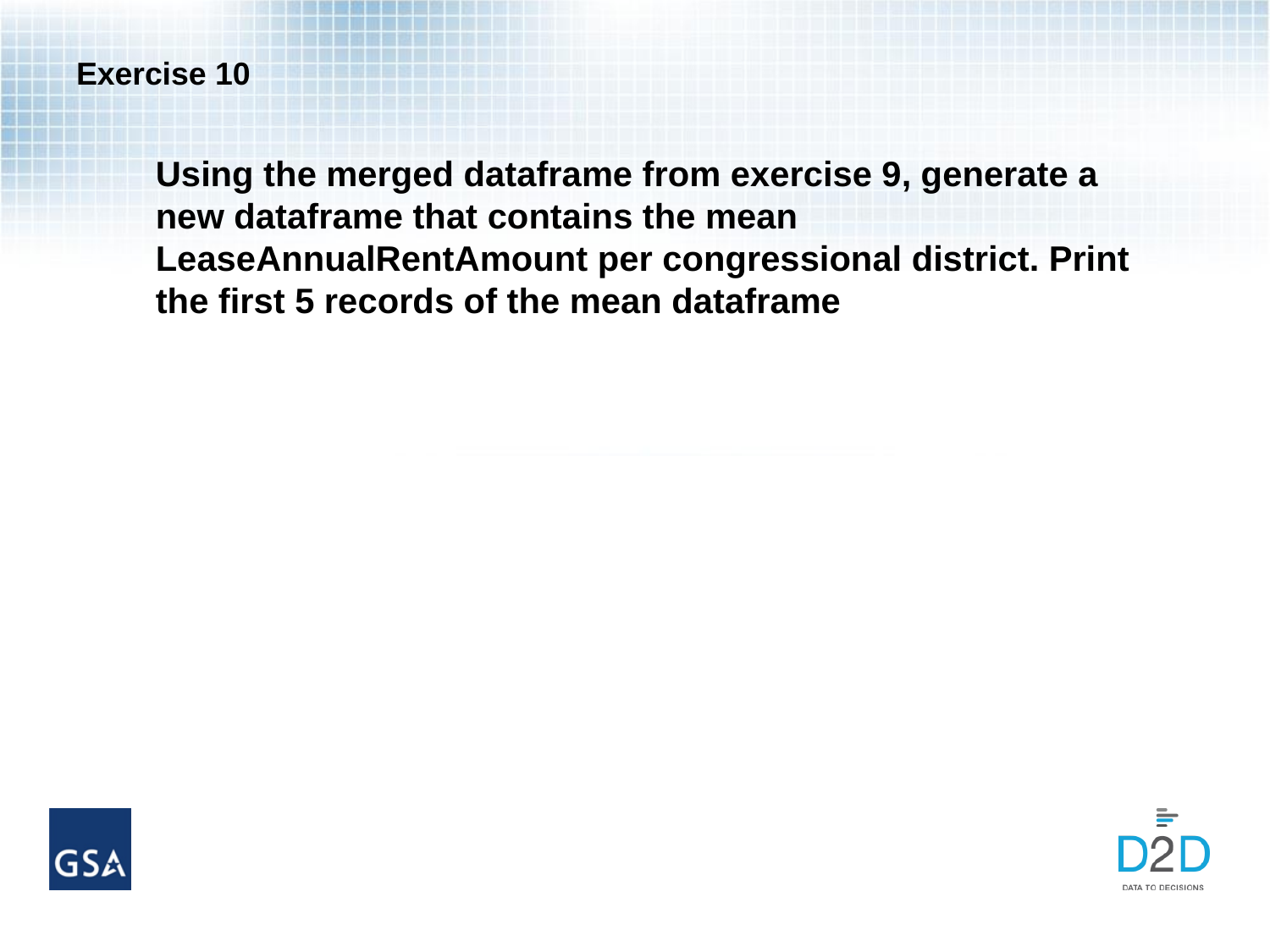

# Exercise 10
Using the merged dataframe from exercise 9, generate a new dataframe that contains the mean LeaseAnnualRentAmount per congressional district. Print the first 5 records of the mean dataframe